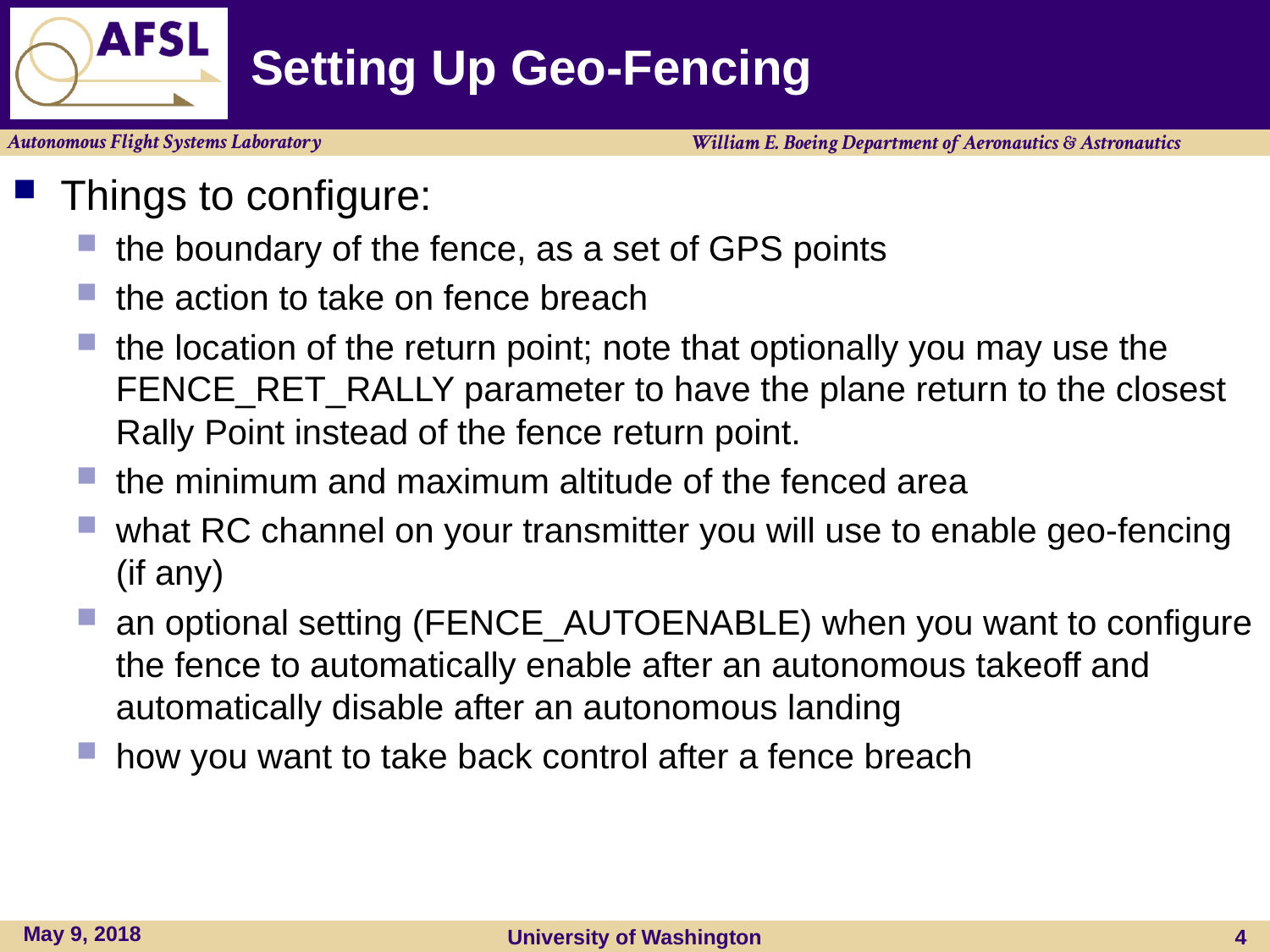

# Setting Up Geo-Fencing
Things to configure:
the boundary of the fence, as a set of GPS points
the action to take on fence breach
the location of the return point; note that optionally you may use the FENCE_RET_RALLY parameter to have the plane return to the closest Rally Point instead of the fence return point.
the minimum and maximum altitude of the fenced area
what RC channel on your transmitter you will use to enable geo-fencing (if any)
an optional setting (FENCE_AUTOENABLE) when you want to configure the fence to automatically enable after an autonomous takeoff and automatically disable after an autonomous landing
how you want to take back control after a fence breach

May 9, 2018
University of Washington
4